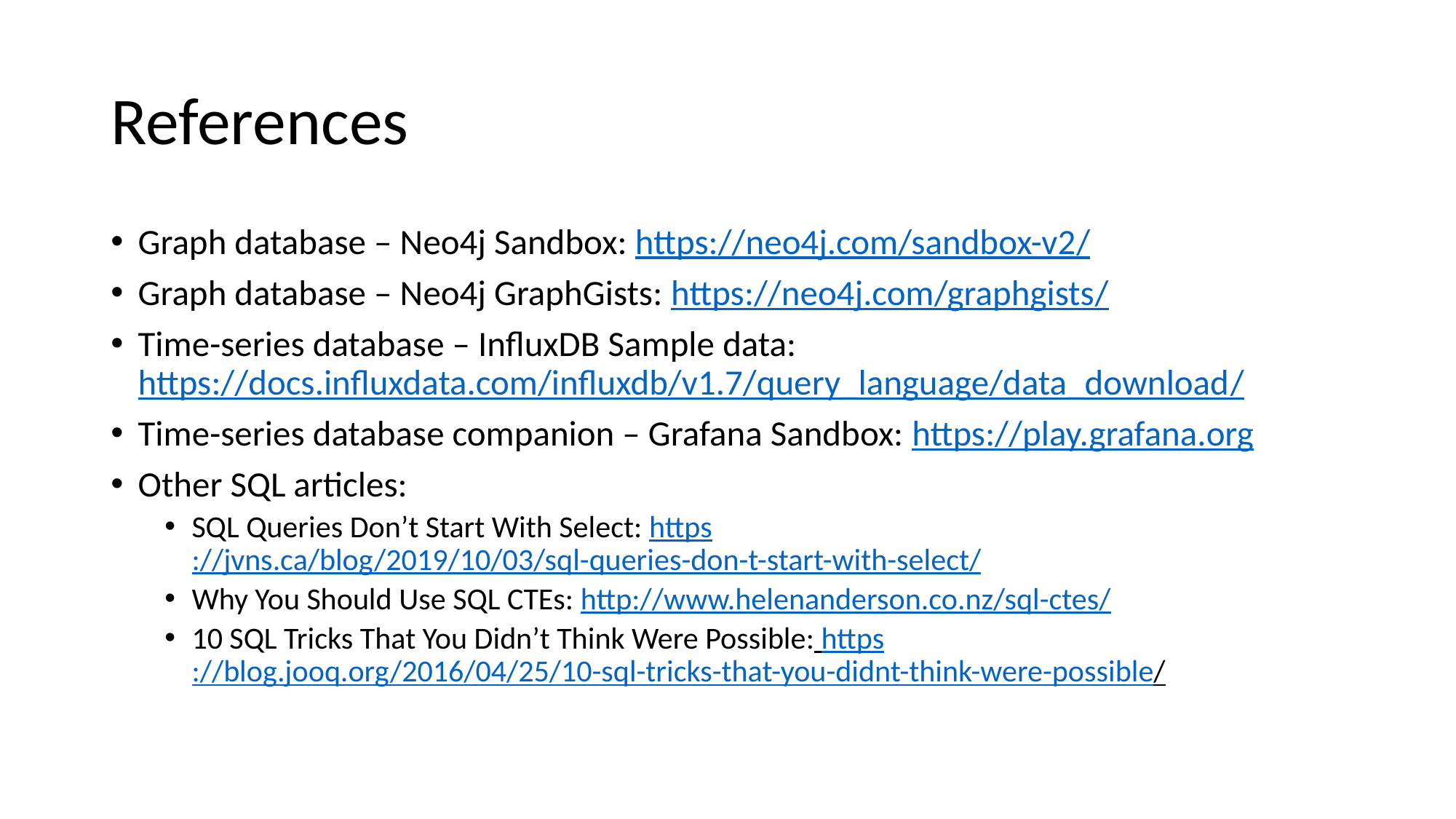

# References
Graph database – Neo4j Sandbox: https://neo4j.com/sandbox-v2/
Graph database – Neo4j GraphGists: https://neo4j.com/graphgists/
Time-series database – InfluxDB Sample data: https://docs.influxdata.com/influxdb/v1.7/query_language/data_download/
Time-series database companion – Grafana Sandbox: https://play.grafana.org
Other SQL articles:
SQL Queries Don’t Start With Select: https://jvns.ca/blog/2019/10/03/sql-queries-don-t-start-with-select/
Why You Should Use SQL CTEs: http://www.helenanderson.co.nz/sql-ctes/
10 SQL Tricks That You Didn’t Think Were Possible: https://blog.jooq.org/2016/04/25/10-sql-tricks-that-you-didnt-think-were-possible/